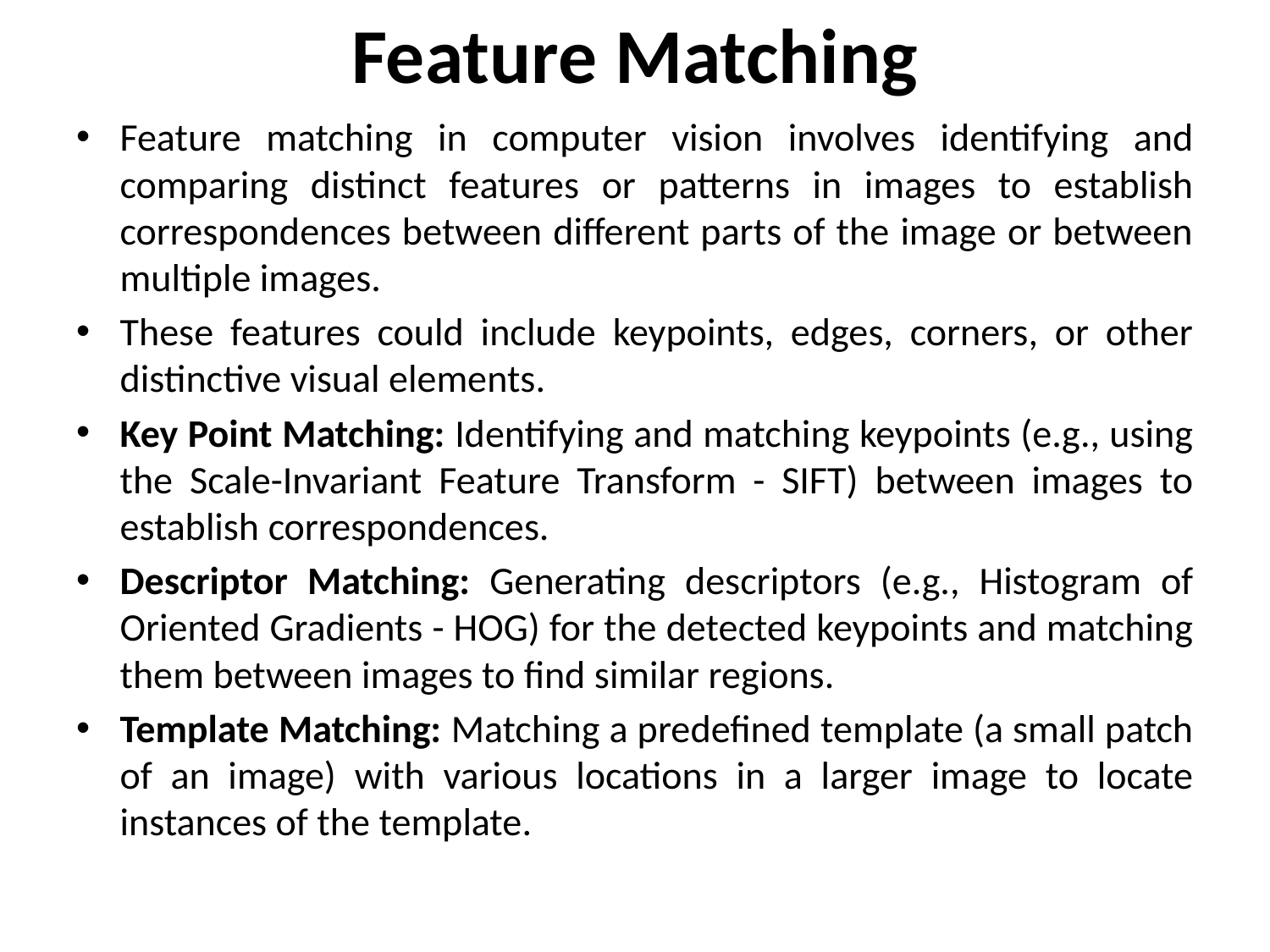

# Feature Matching
Feature matching in computer vision involves identifying and comparing distinct features or patterns in images to establish correspondences between different parts of the image or between multiple images.
These features could include keypoints, edges, corners, or other distinctive visual elements.
Key Point Matching: Identifying and matching keypoints (e.g., using the Scale-Invariant Feature Transform - SIFT) between images to establish correspondences.
Descriptor Matching: Generating descriptors (e.g., Histogram of Oriented Gradients - HOG) for the detected keypoints and matching them between images to find similar regions.
Template Matching: Matching a predefined template (a small patch of an image) with various locations in a larger image to locate instances of the template.